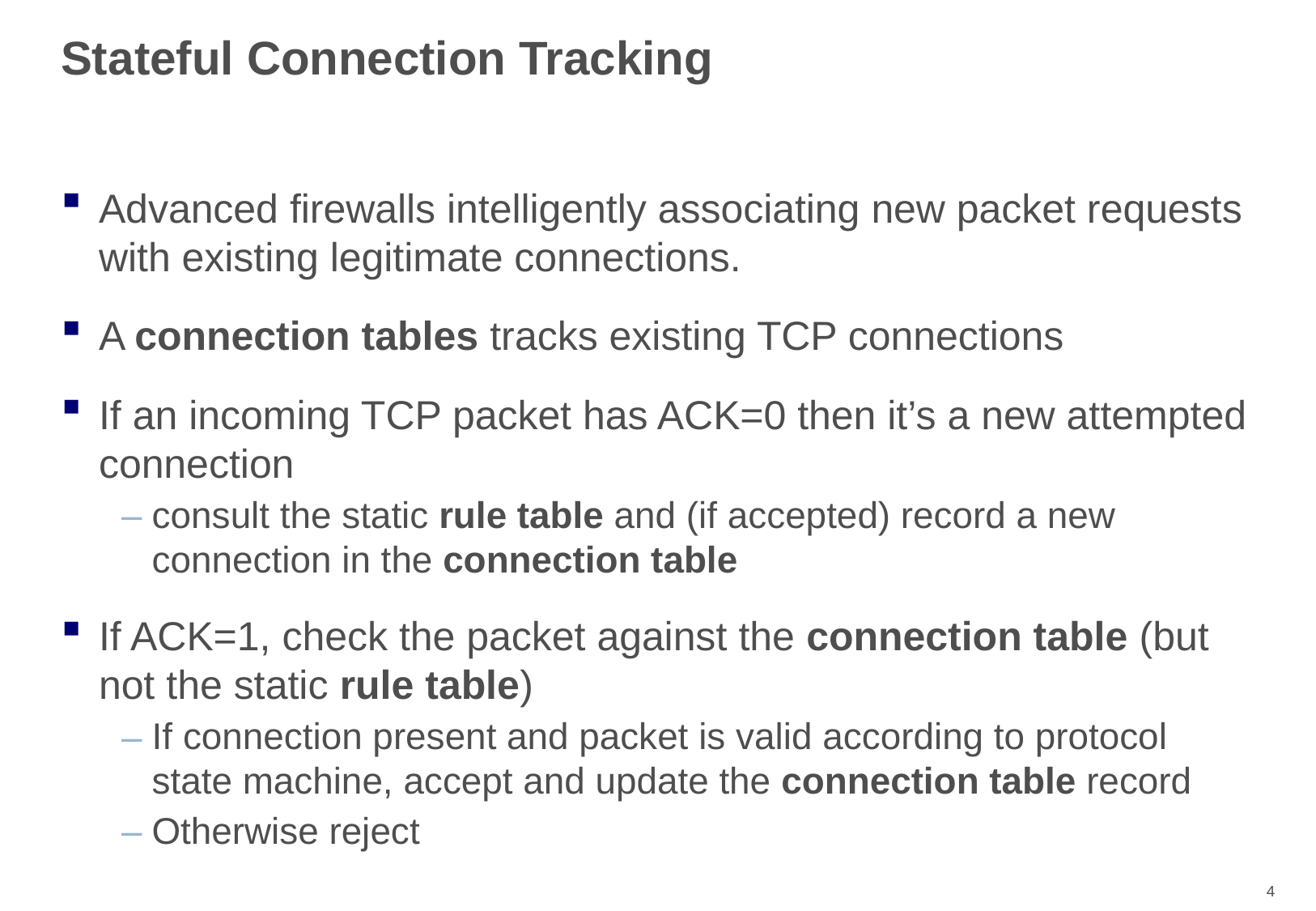

# Stateful Connection Tracking
Advanced firewalls intelligently associating new packet requests with existing legitimate connections.
A connection tables tracks existing TCP connections
If an incoming TCP packet has ACK=0 then it’s a new attempted connection
consult the static rule table and (if accepted) record a new connection in the connection table
If ACK=1, check the packet against the connection table (but not the static rule table)
If connection present and packet is valid according to protocol state machine, accept and update the connection table record
Otherwise reject